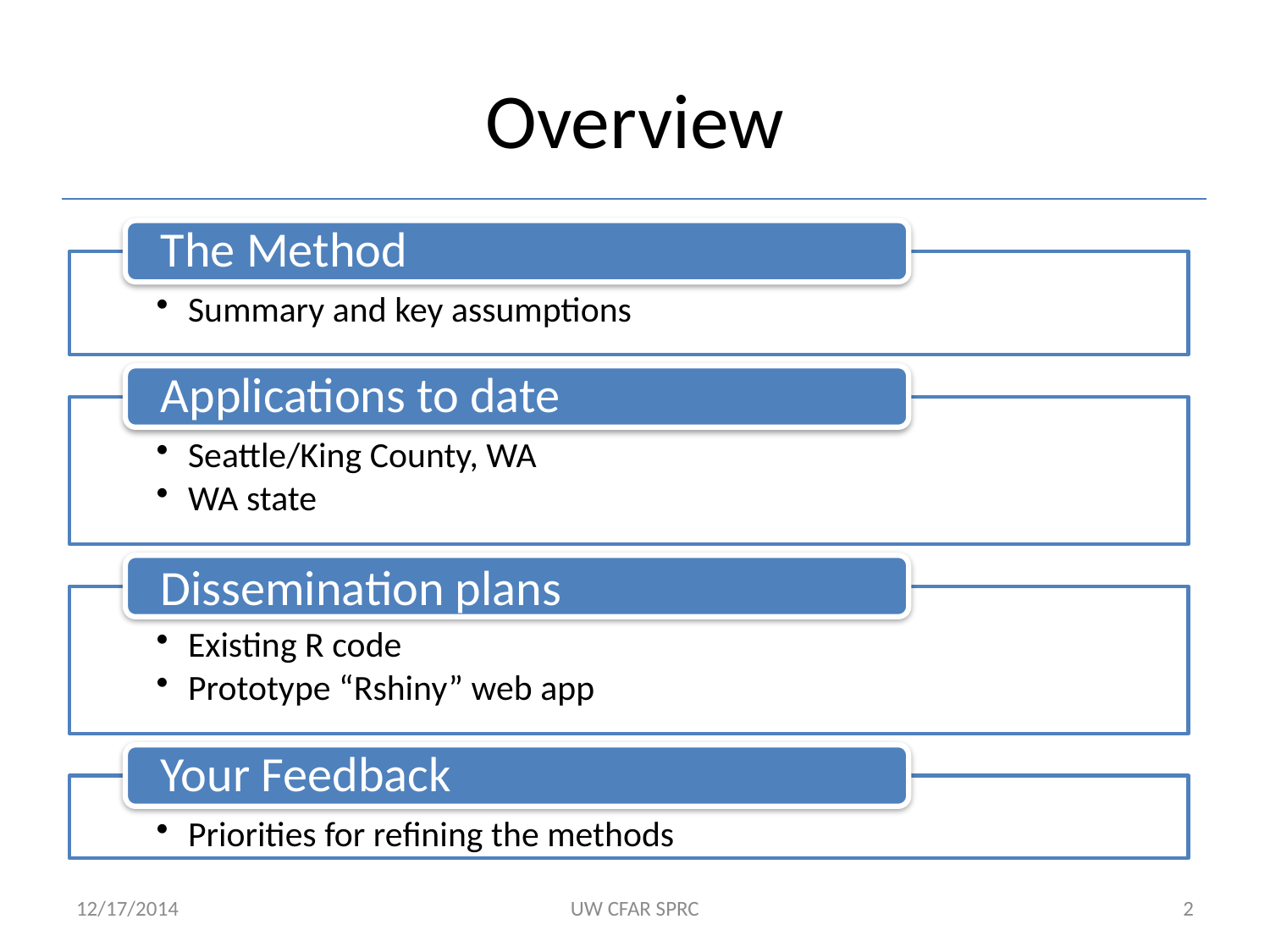

# Overview
Summary and key assumptions
The Method
Seattle/King County, WA
WA state
Applications to date
Existing R code
Prototype “Rshiny” web app
Dissemination plans
Priorities for refining the methods
Your Feedback
12/17/2014
UW CFAR SPRC
2